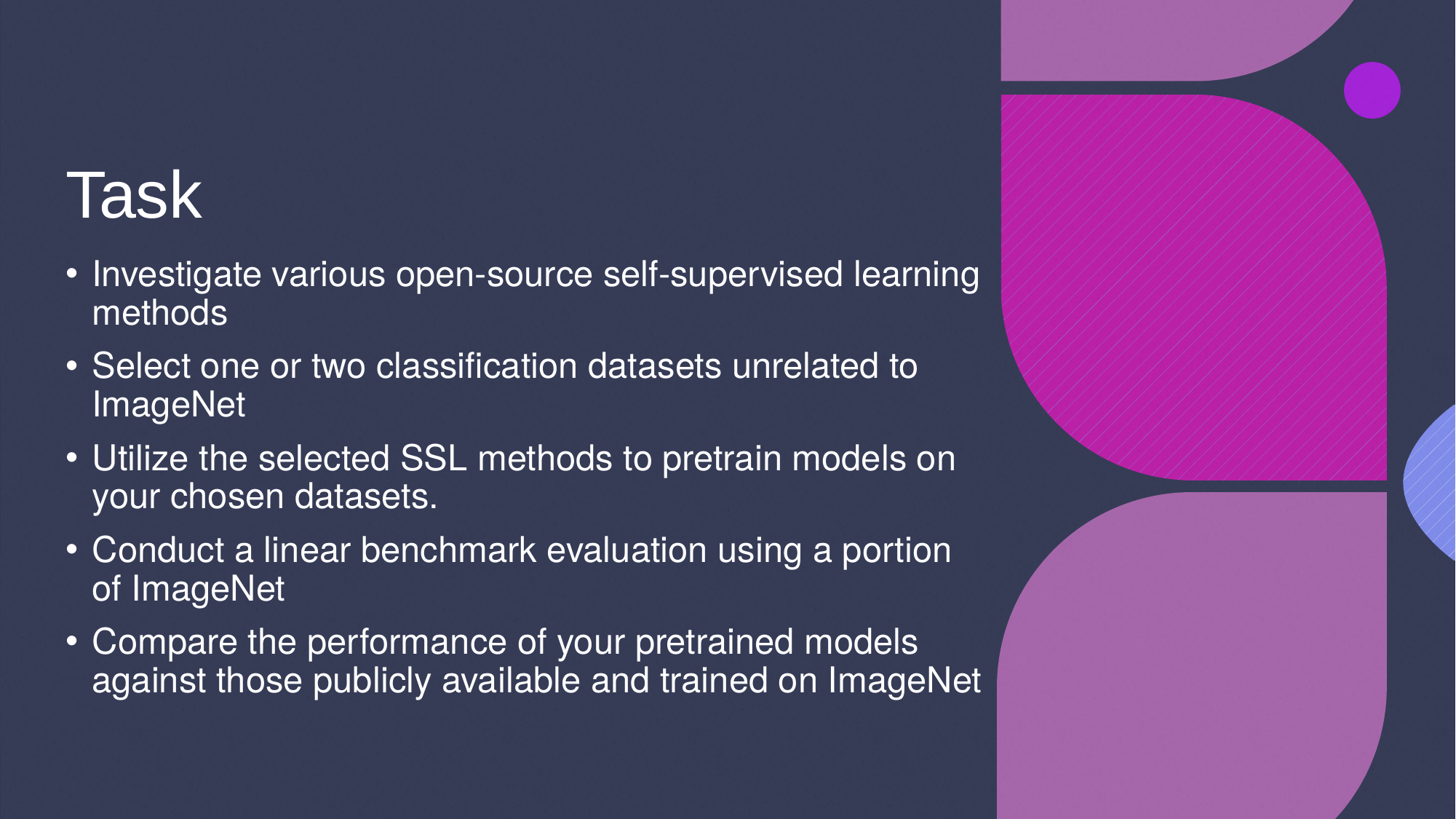

# Task
Investigate various open-source self-supervised learning methods
Select one or two classification datasets unrelated to ImageNet
Utilize the selected SSL methods to pretrain models on your chosen datasets.
Conduct a linear benchmark evaluation using a portion of ImageNet
Compare the performance of your pretrained models against those publicly available and trained on ImageNet